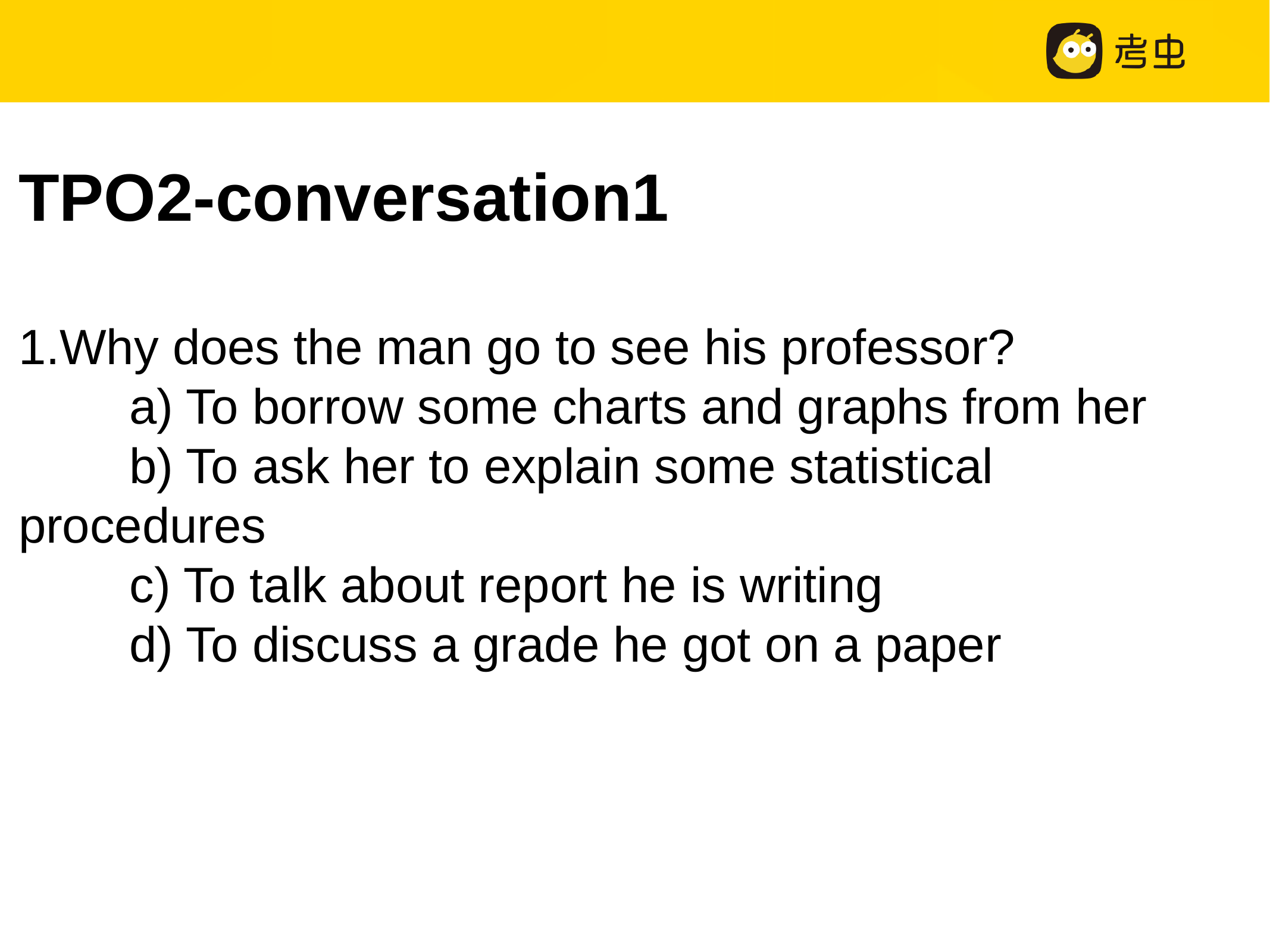

TPO2-conversation1

1.Why does the man go to see his professor?
　　a) To borrow some charts and graphs from her
　　b) To ask her to explain some statistical procedures
　　c) To talk about report he is writing
　　d) To discuss a grade he got on a paper